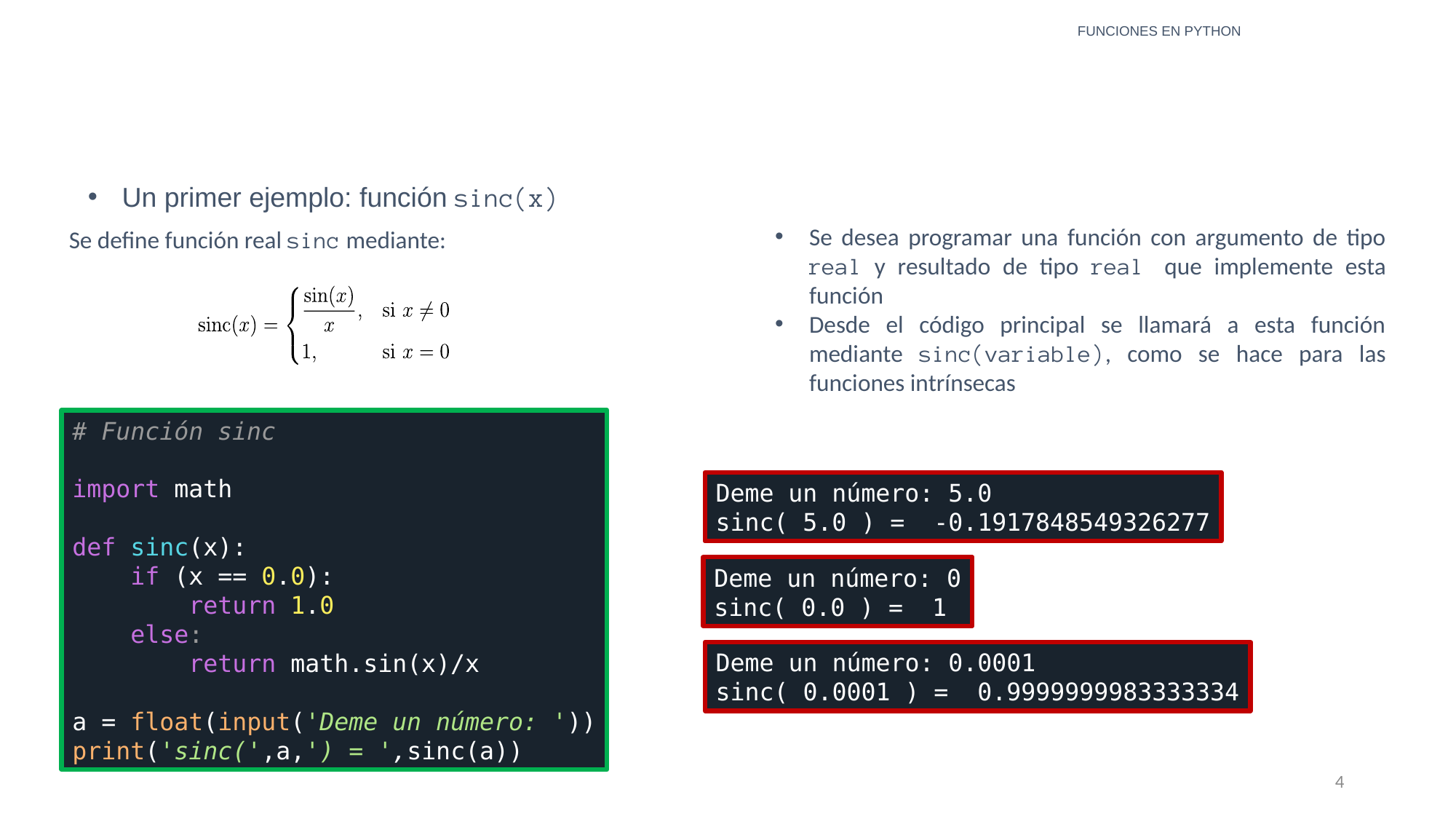

FUNCIONES EN PYTHON
Un primer ejemplo: función sinc(x)
Se desea programar una función con argumento de tipo real y resultado de tipo real que implemente esta función
Desde el código principal se llamará a esta función mediante sinc(variable), como se hace para las funciones intrínsecas
Se define función real sinc mediante:

# Función sinc

import math

def sinc(x):
    if (x == 0.0):
        return 1.0
    else:
        return math.sin(x)/x

a = float(input('Deme un número: '))
print('sinc(',a,') = ',sinc(a))
Deme un número: 5.0
sinc( 5.0 ) =  -0.1917848549326277
Deme un número: 0
sinc( 0.0 ) =  1
Deme un número: 0.0001
sinc( 0.0001 ) =  0.9999999983333334
4